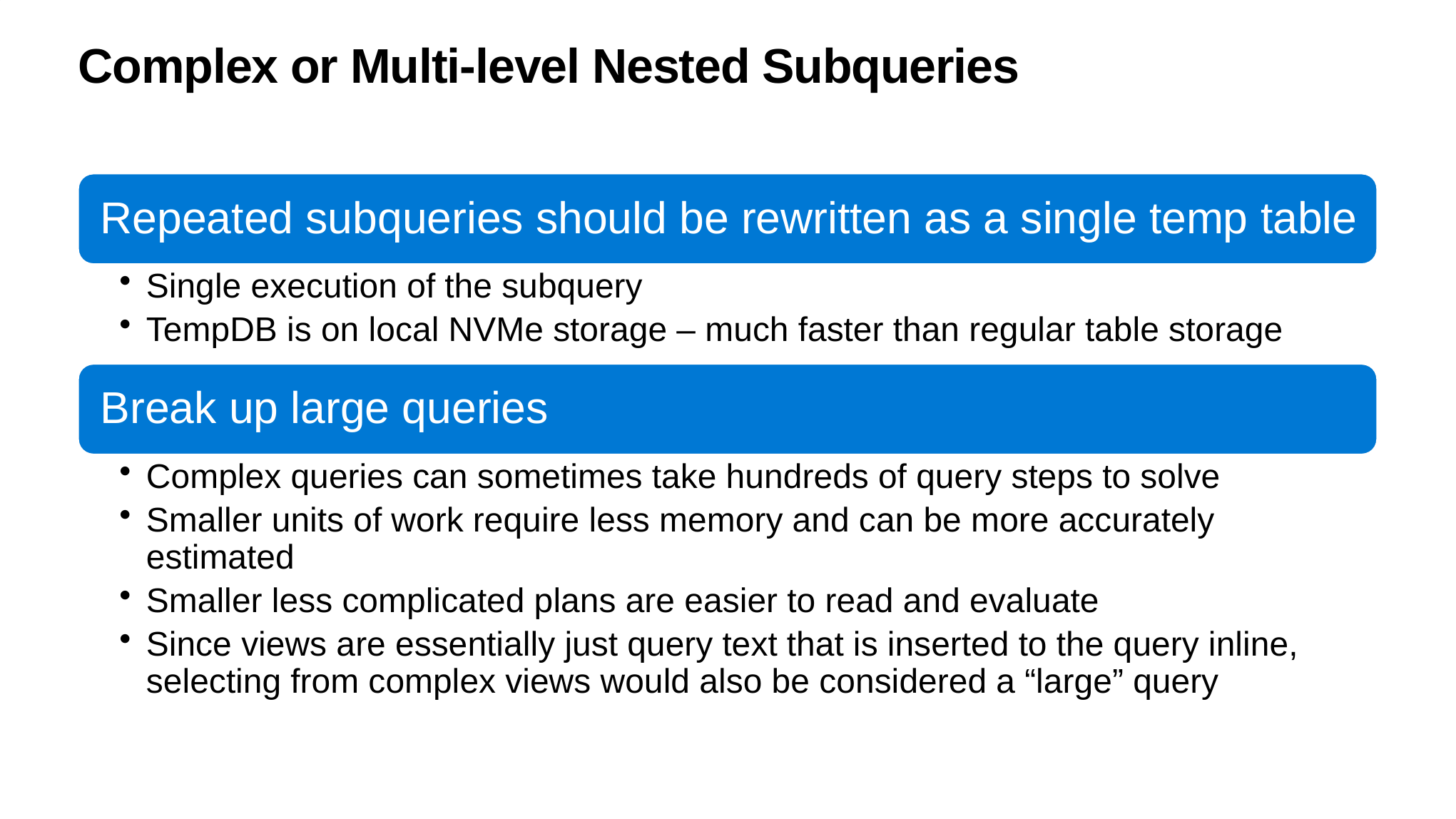

# Complex or Multi-level Nested Subqueries
Repeated subqueries should be rewritten as a single temp table
Single execution of the subquery
TempDB is on local NVMe storage – much faster than regular table storage
Break up large queries
Complex queries can sometimes take hundreds of query steps to solve
Smaller units of work require less memory and can be more accurately estimated
Smaller less complicated plans are easier to read and evaluate
Since views are essentially just query text that is inserted to the query inline, selecting from complex views would also be considered a “large” query